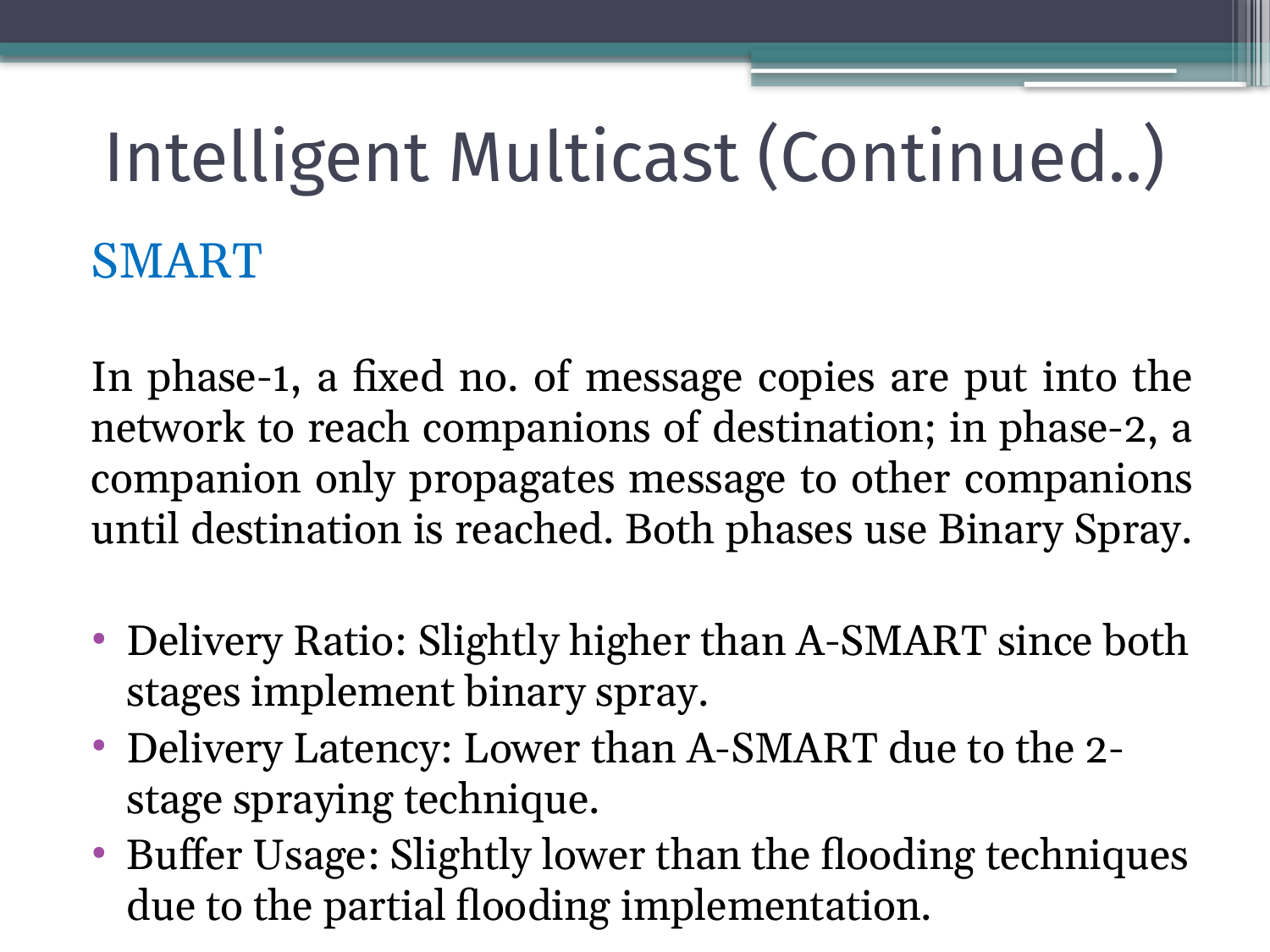

# Intelligent Multicast (Continued..)
SMART

In phase-1, a fixed no. of message copies are put into the network to reach companions of destination; in phase-2, a companion only propagates message to other companions until destination is reached. Both phases use Binary Spray.

Delivery Ratio: Slightly higher than A-SMART since both stages implement binary spray.
Delivery Latency: Lower than A-SMART due to the 2-stage spraying technique.
Buffer Usage: Slightly lower than the flooding techniques due to the partial flooding implementation.